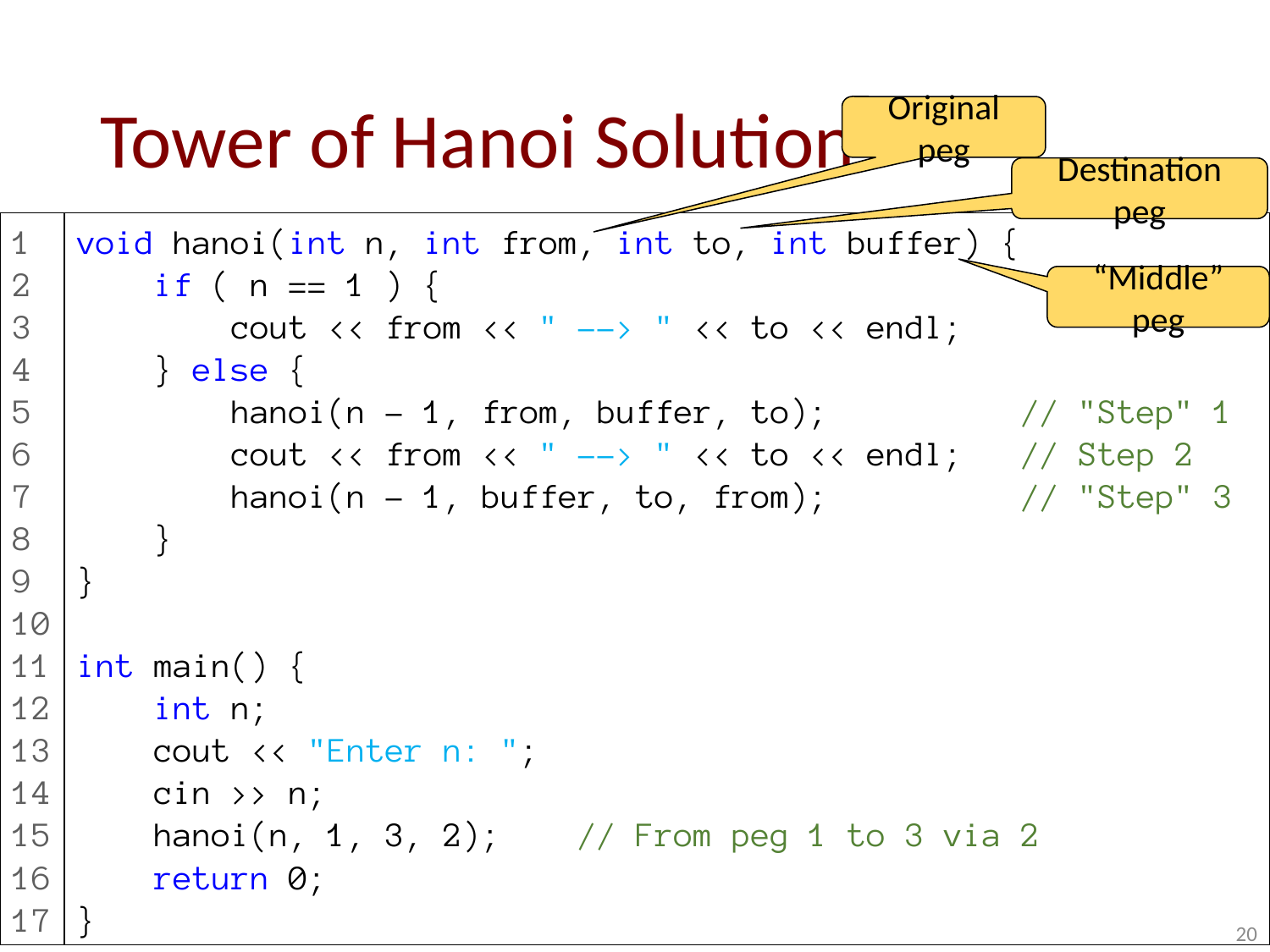

# Tower of Hanoi Solution
Original peg
Destination peg
1
2
3
4
5
6
7
8
9
10
11
12
13
14
15
16
17
void hanoi(int n, int from, int to, int buffer) {
    if ( n == 1 ) {
        cout << from << " --> " << to << endl;
    } else {
        hanoi(n - 1, from, buffer, to);          // "Step" 1
        cout << from << " --> " << to << endl;   // Step 2
        hanoi(n - 1, buffer, to, from);          // "Step" 3
    }
}

int main() {
    int n;
    cout << "Enter n: ";
    cin >> n;
    hanoi(n, 1, 3, 2);    // From peg 1 to 3 via 2
    return 0;
}
“Middle” peg
20